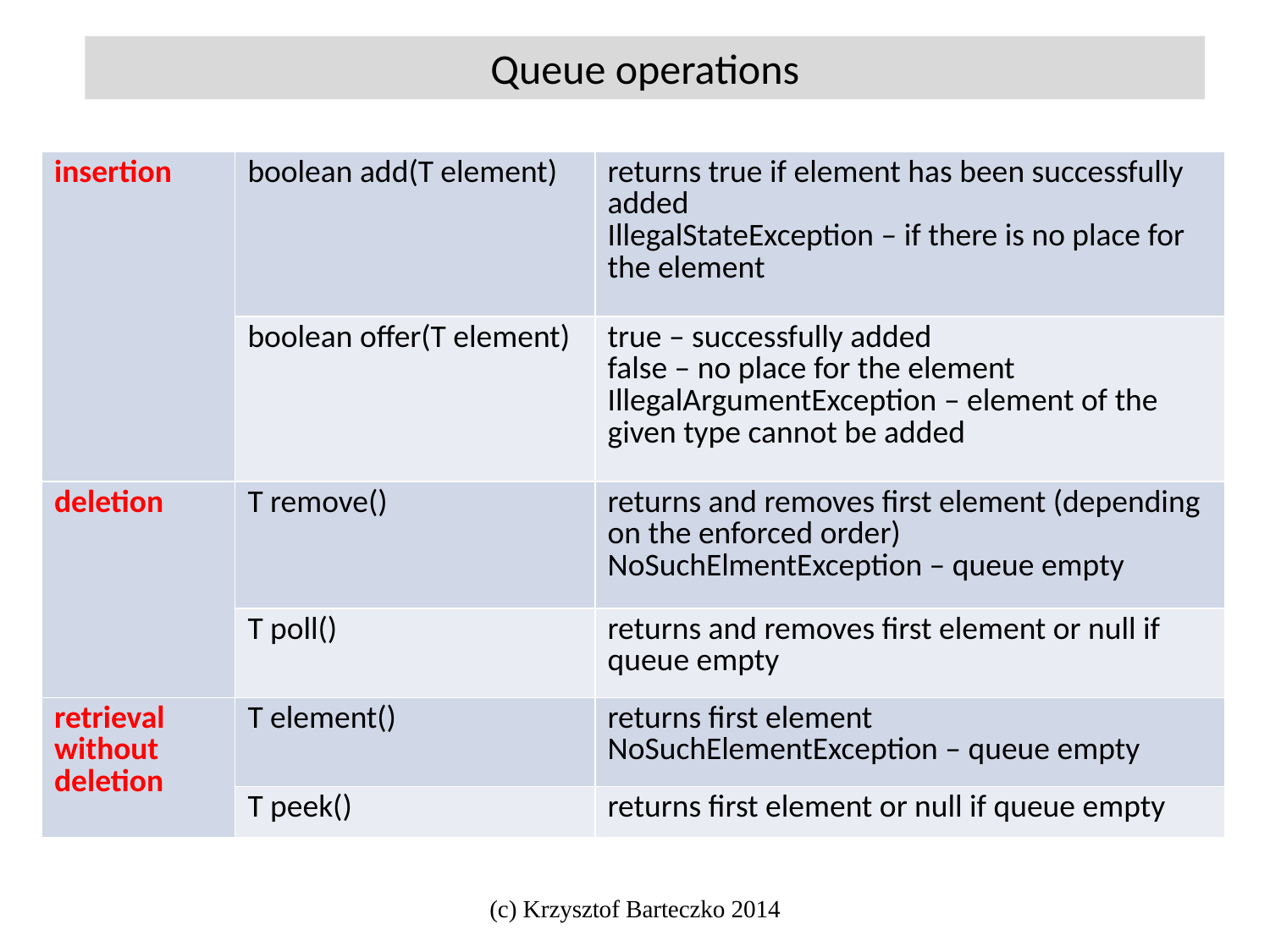

Queue operations
| insertion | boolean add(T element) | returns true if element has been successfully added IllegalStateException – if there is no place for the element |
| --- | --- | --- |
|  | boolean offer(T element) | true – successfully added false – no place for the element IllegalArgumentException – element of the given type cannot be added |
| deletion | T remove() | returns and removes first element (depending on the enforced order) NoSuchElmentException – queue empty |
|  | T poll() | returns and removes first element or null if queue empty |
| retrieval without deletion | T element() | returns first element NoSuchElementException – queue empty |
|  | T peek() | returns first element or null if queue empty |
(c) Krzysztof Barteczko 2014